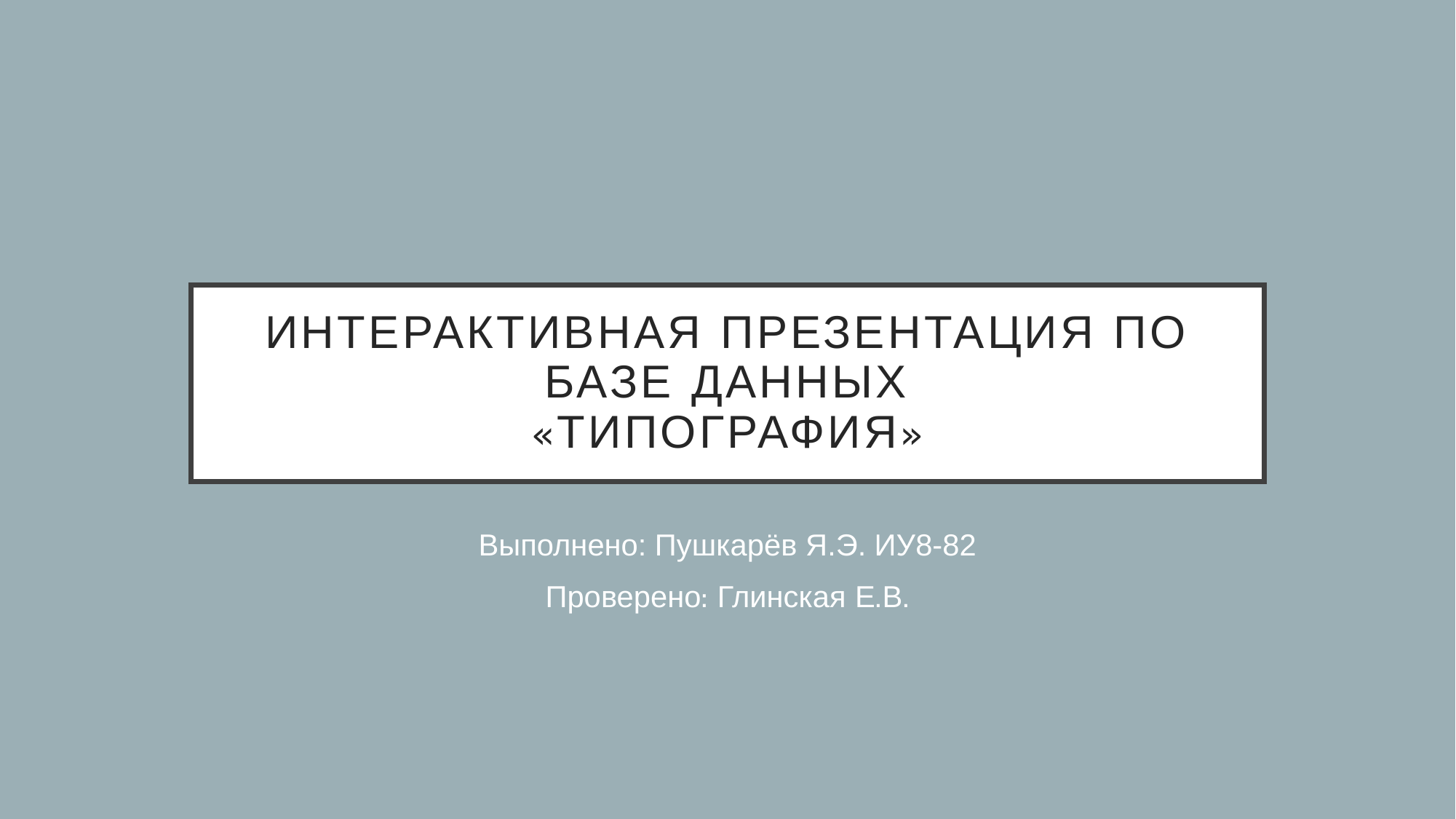

# Интерактивная презентация по базе данных «Типография»
Выполнено: Пушкарёв Я.Э. ИУ8-82
Проверено: Глинская Е.В.